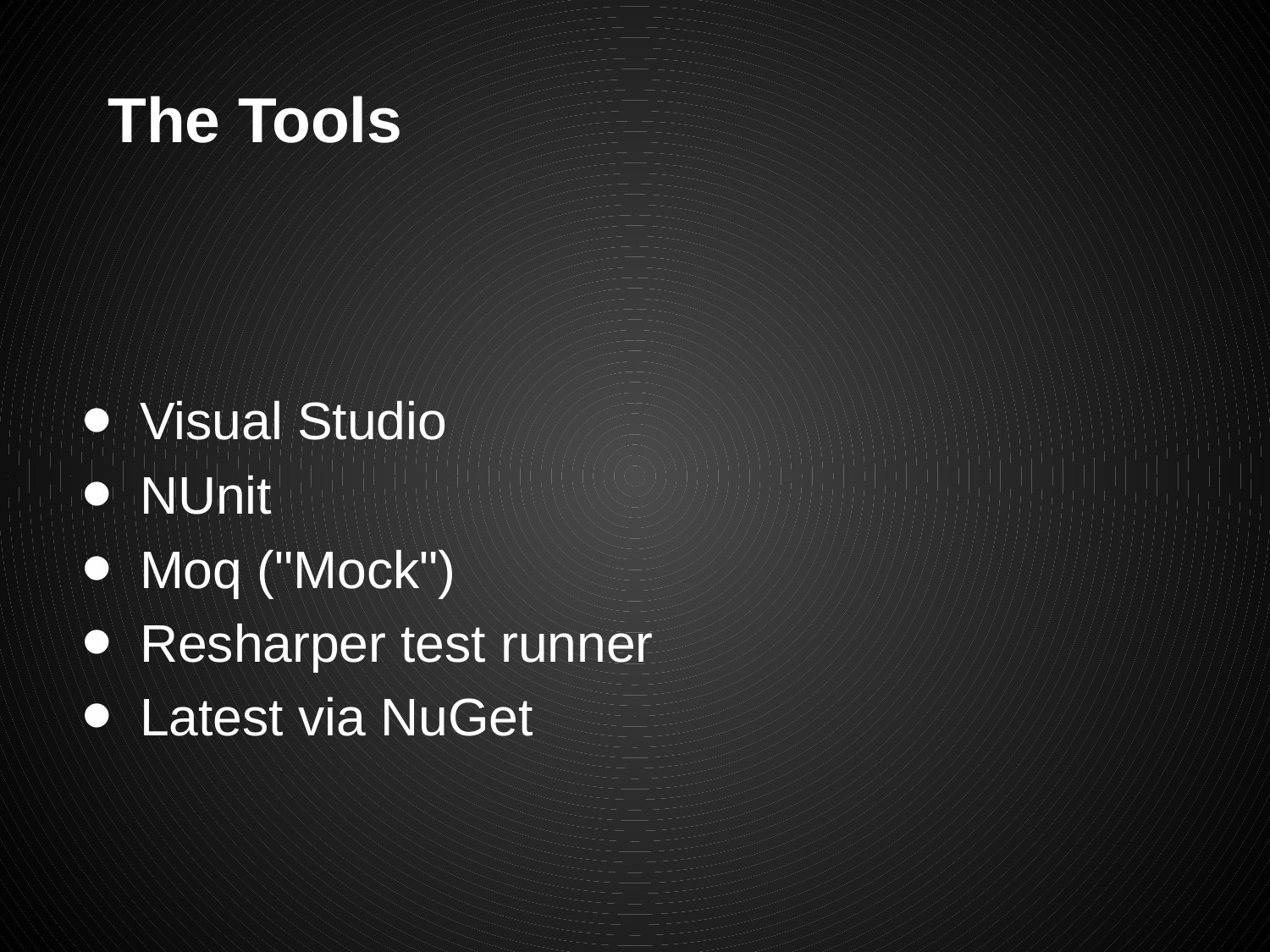

# The Tools
Visual Studio
NUnit
Moq ("Mock")
Resharper test runner
Latest via NuGet